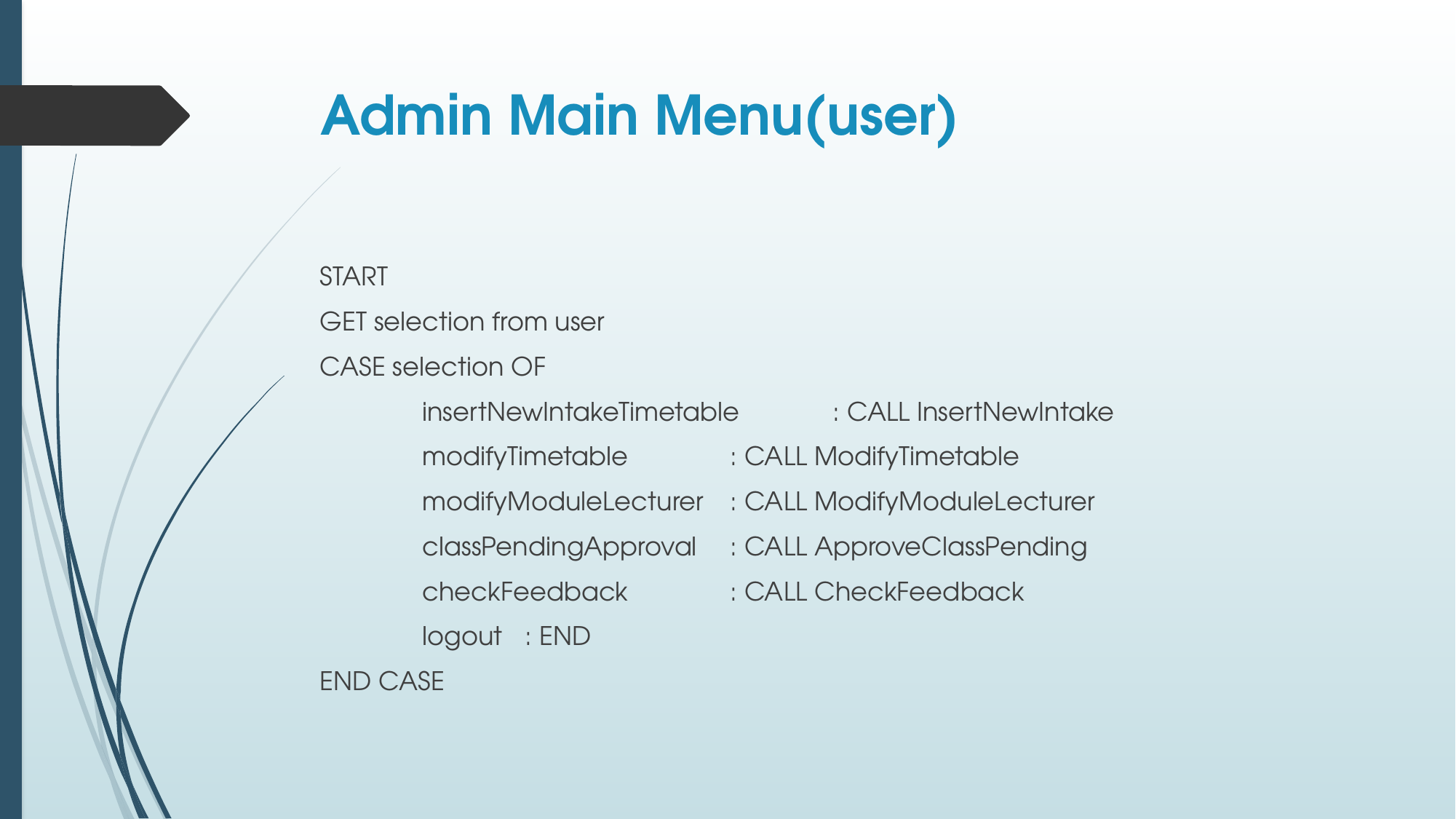

# Admin Main Menu(user)
START
GET selection from user
CASE selection OF
	insertNewIntakeTimetable	: CALL InsertNewIntake
	modifyTimetable			: CALL ModifyTimetable
	modifyModuleLecturer		: CALL ModifyModuleLecturer
	classPendingApproval		: CALL ApproveClassPending
	checkFeedback			: CALL CheckFeedback
	logout				: END
END CASE